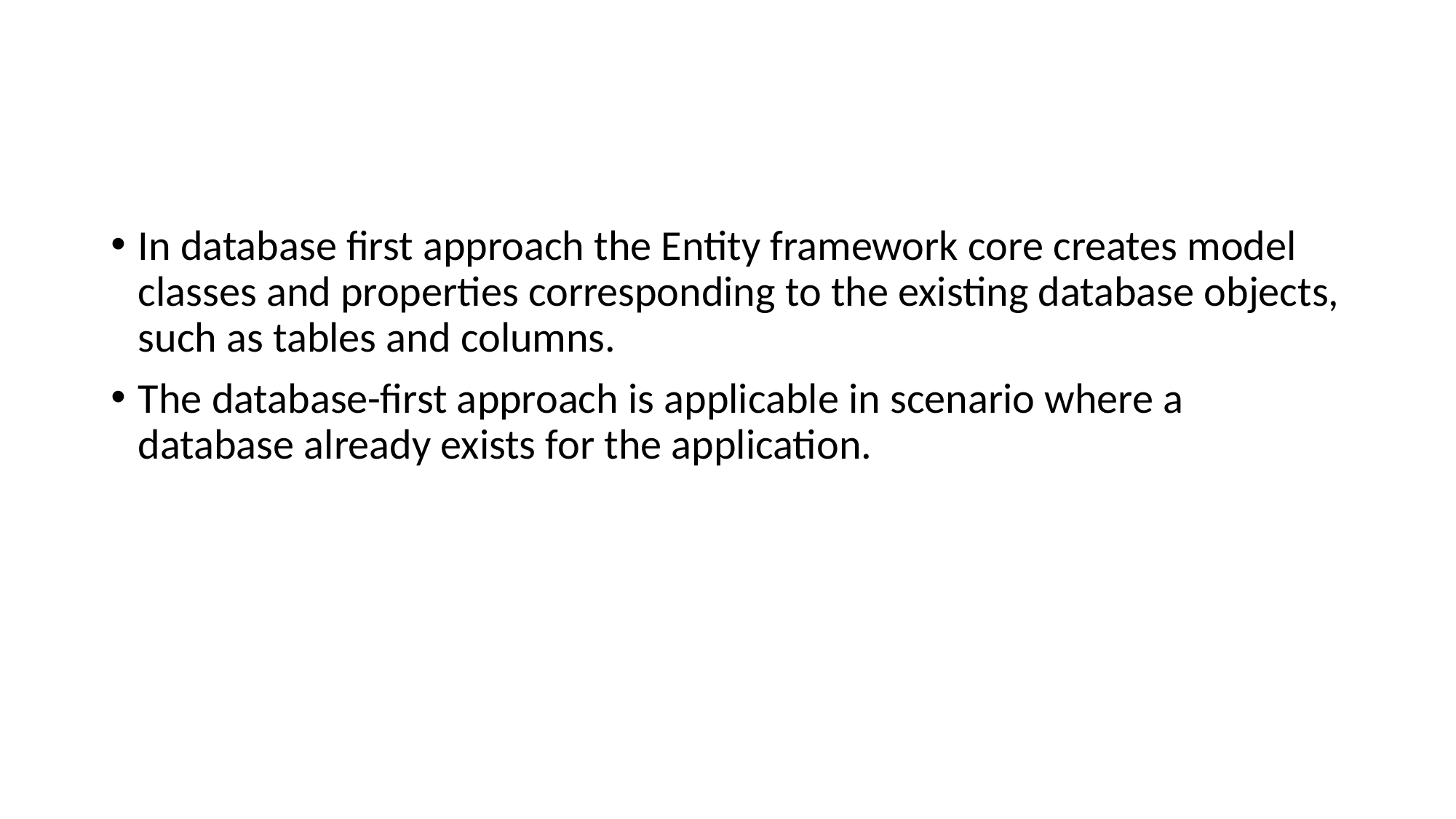

#
In database first approach the Entity framework core creates model classes and properties corresponding to the existing database objects, such as tables and columns.
The database-first approach is applicable in scenario where a database already exists for the application.